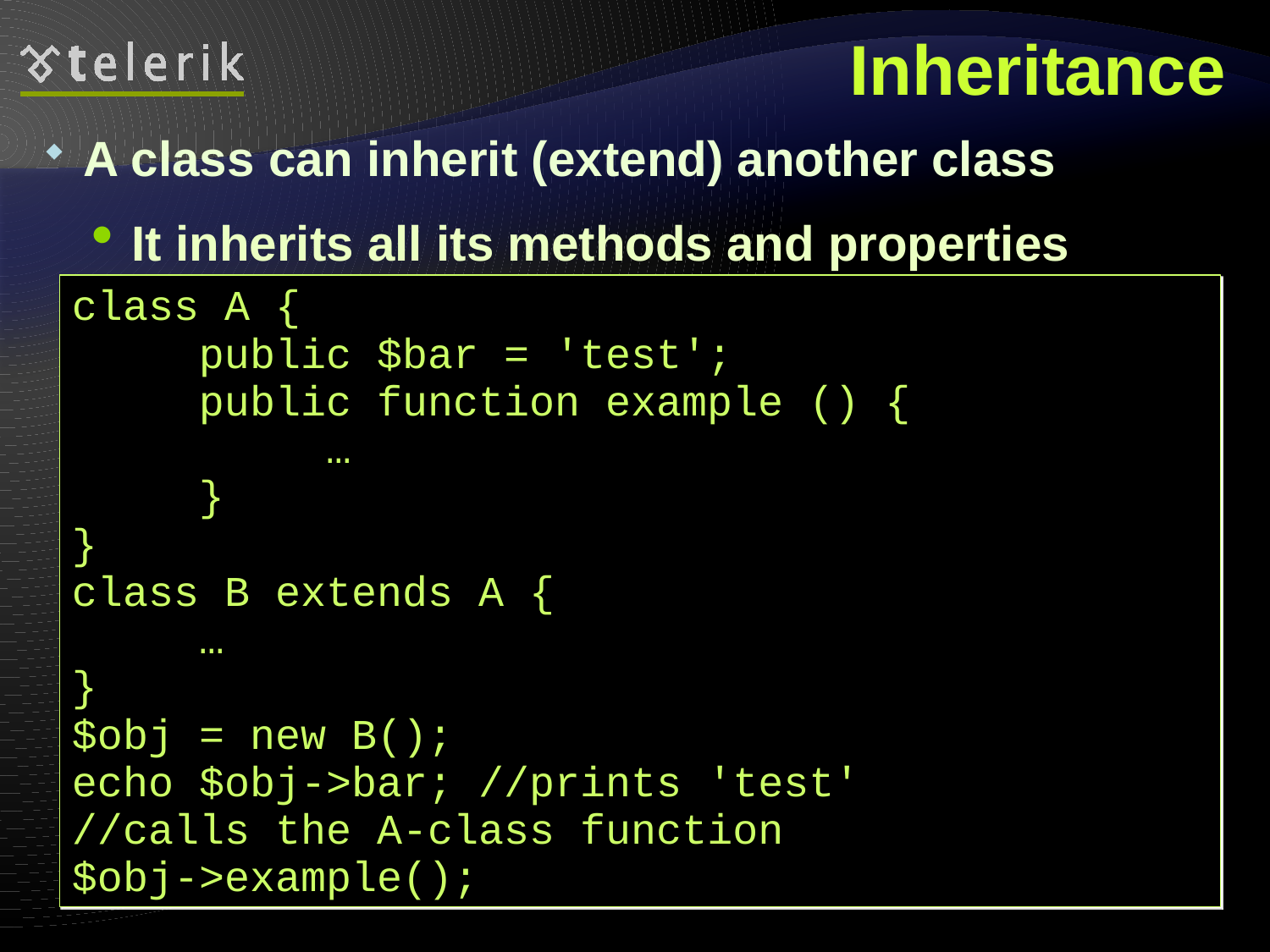

# Inheritance
A class can inherit (extend) another class
It inherits all its methods and properties
class A {
	public $bar = 'test';
	public function example () {
		…
	}
}
class B extends A {
	…
}
$obj = new B();
echo $obj->bar; //prints 'test'
//calls the A-class function
$obj->example();